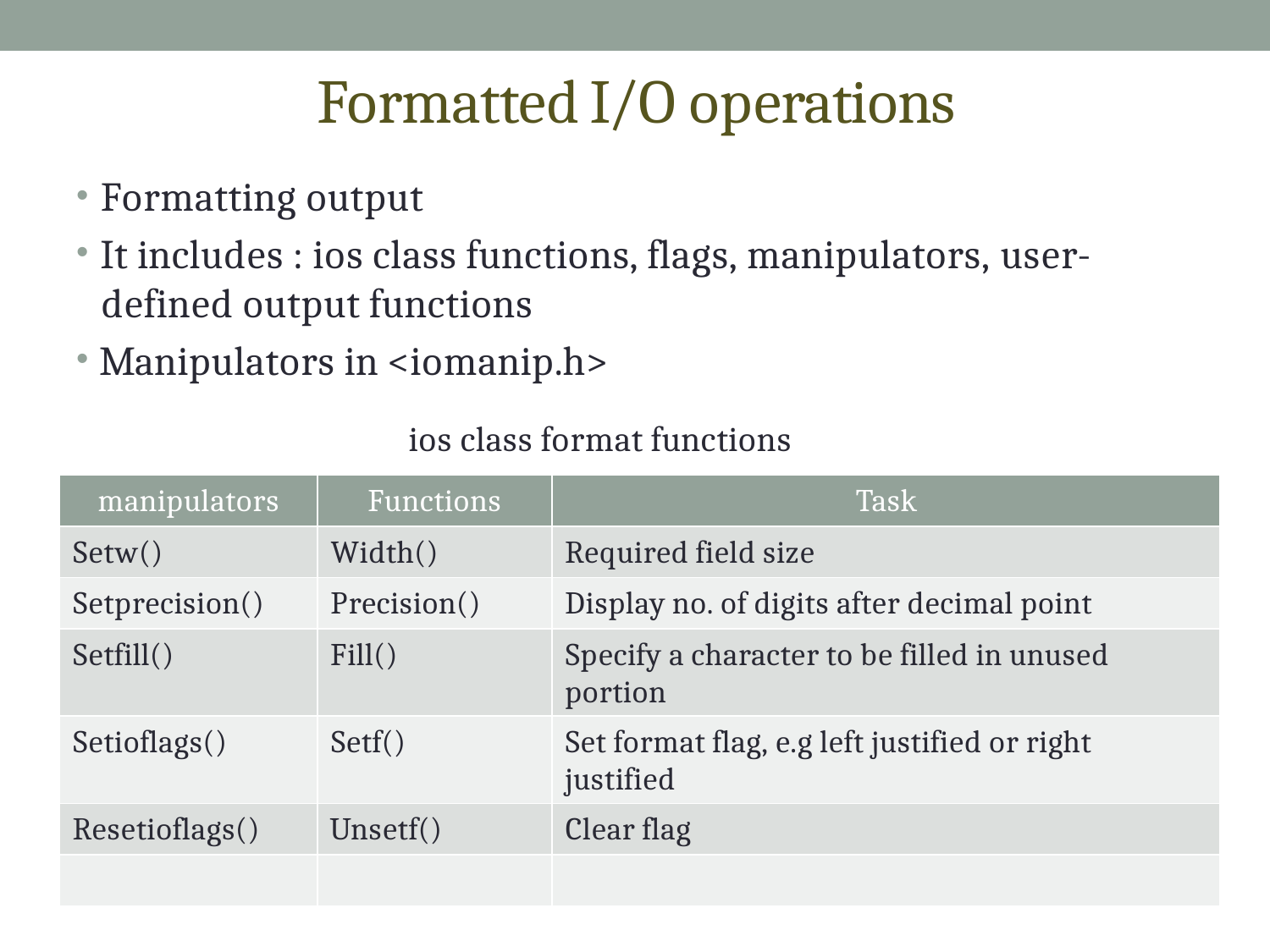

# Formatted I/O operations
Formatting output
It includes : ios class functions, flags, manipulators, user-defined output functions
Manipulators in <iomanip.h>
ios class format functions
| manipulators | Functions | Task |
| --- | --- | --- |
| Setw() | Width() | Required field size |
| Setprecision() | Precision() | Display no. of digits after decimal point |
| Setfill() | Fill() | Specify a character to be filled in unused portion |
| Setioflags() | Setf() | Set format flag, e.g left justified or right justified |
| Resetioflags() | Unsetf() | Clear flag |
|  |  |  |